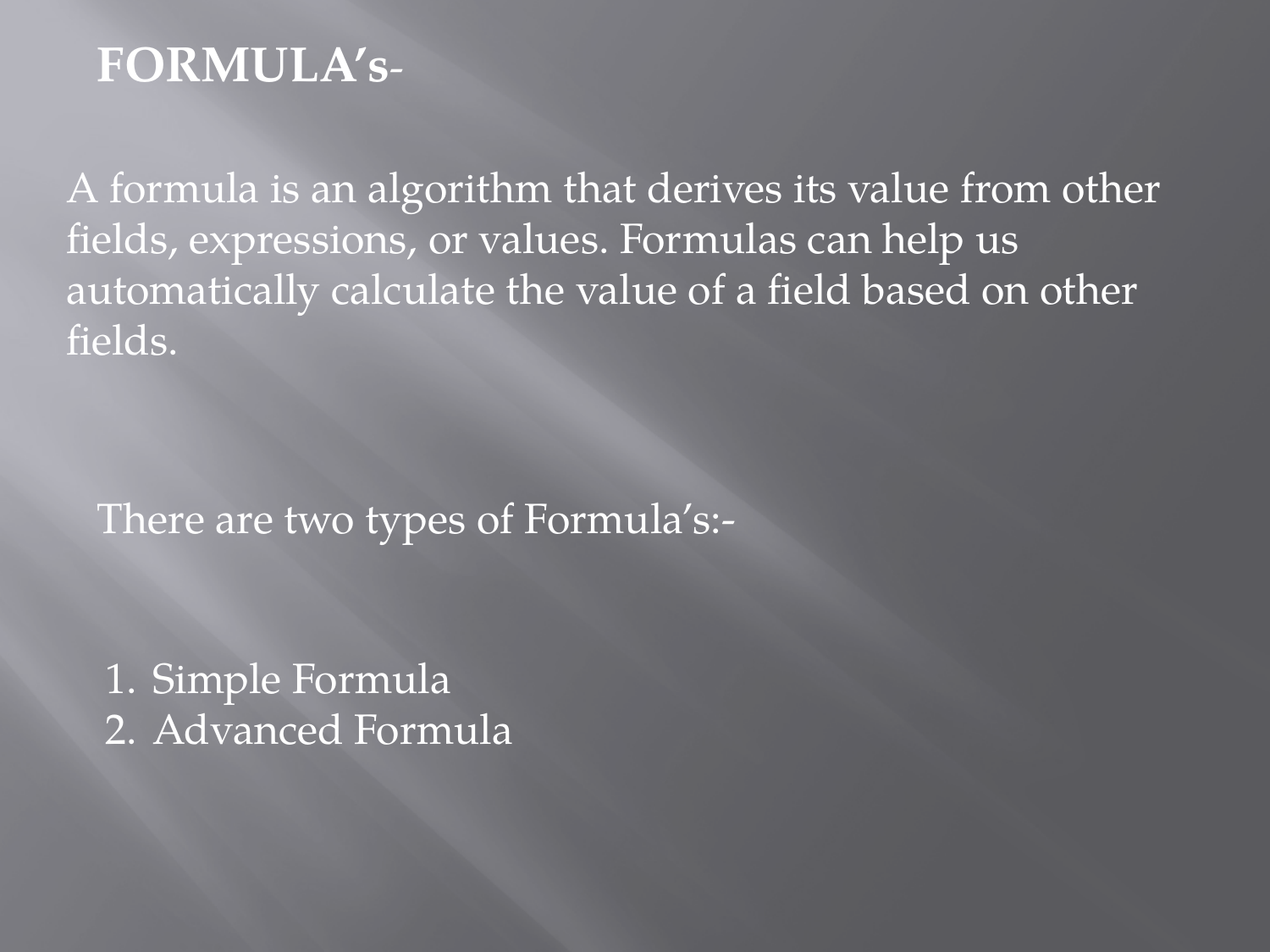

FORMULA’s-

A formula is an algorithm that derives its value from other fields, expressions, or values. Formulas can help us automatically calculate the value of a field based on other fields.
There are two types of Formula’s:-

Simple Formula
Advanced Formula